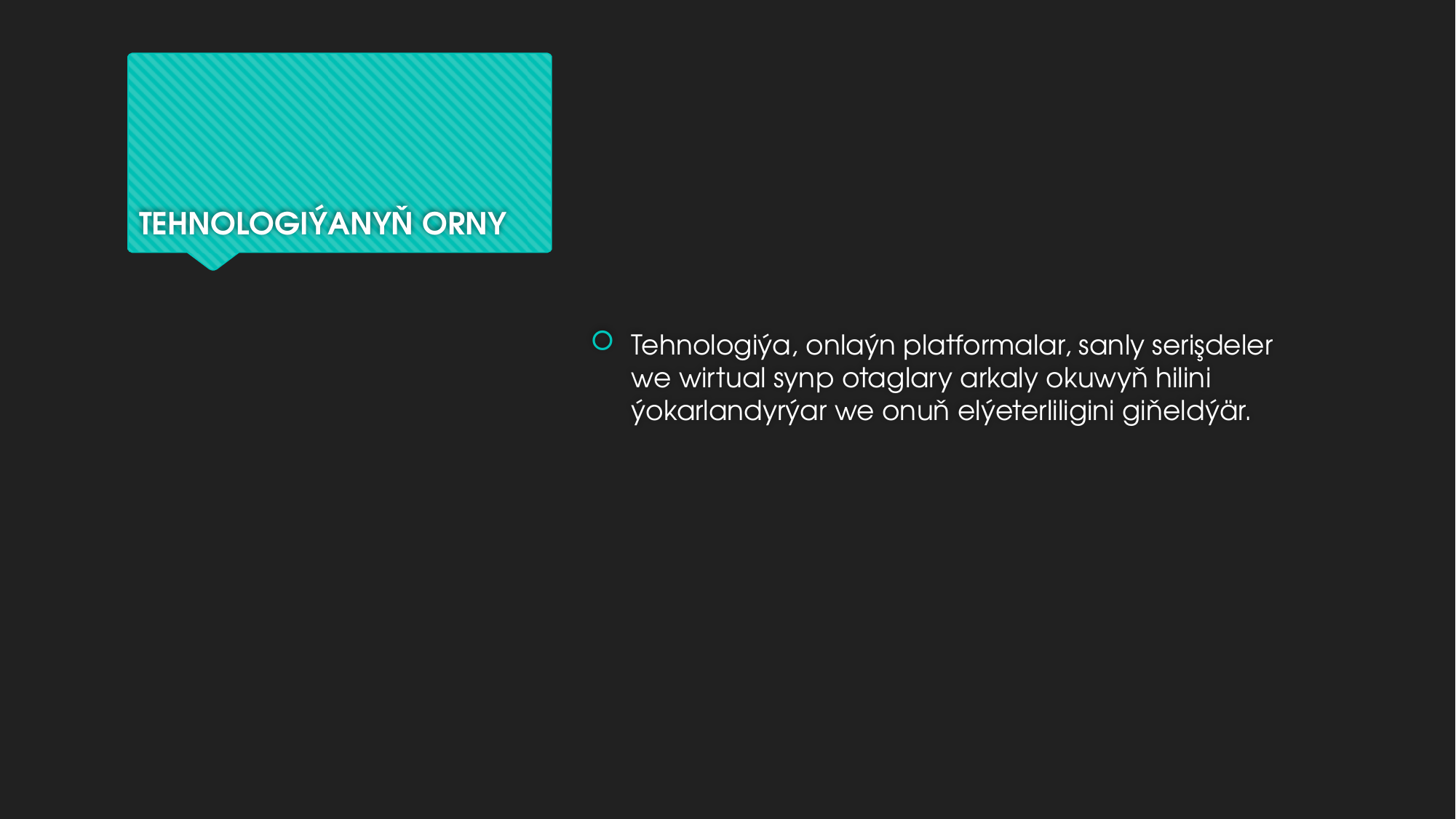

# TEHNOLOGIÝANYŇ ORNY
Tehnologiýa, onlaýn platformalar, sanly serişdeler we wirtual synp otaglary arkaly okuwyň hilini ýokarlandyrýar we onuň elýeterliligini giňeldýär.